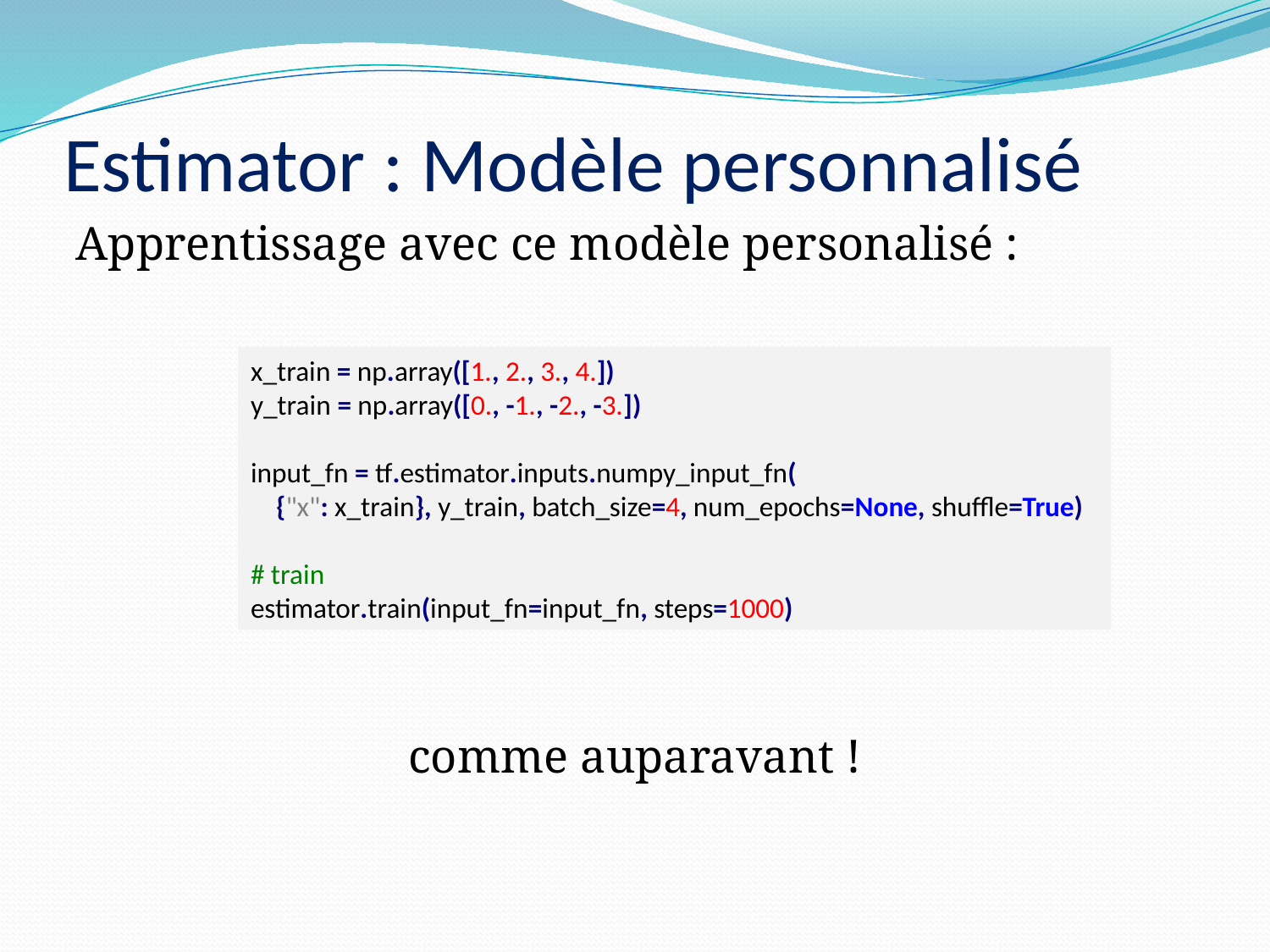

# Estimator : Modèle personnalisé
Apprentissage avec ce modèle personalisé :

comme auparavant !
x_train = np.array([1., 2., 3., 4.])
y_train = np.array([0., -1., -2., -3.])

input_fn = tf.estimator.inputs.numpy_input_fn(
    {"x": x_train}, y_train, batch_size=4, num_epochs=None, shuffle=True)

# train
estimator.train(input_fn=input_fn, steps=1000)